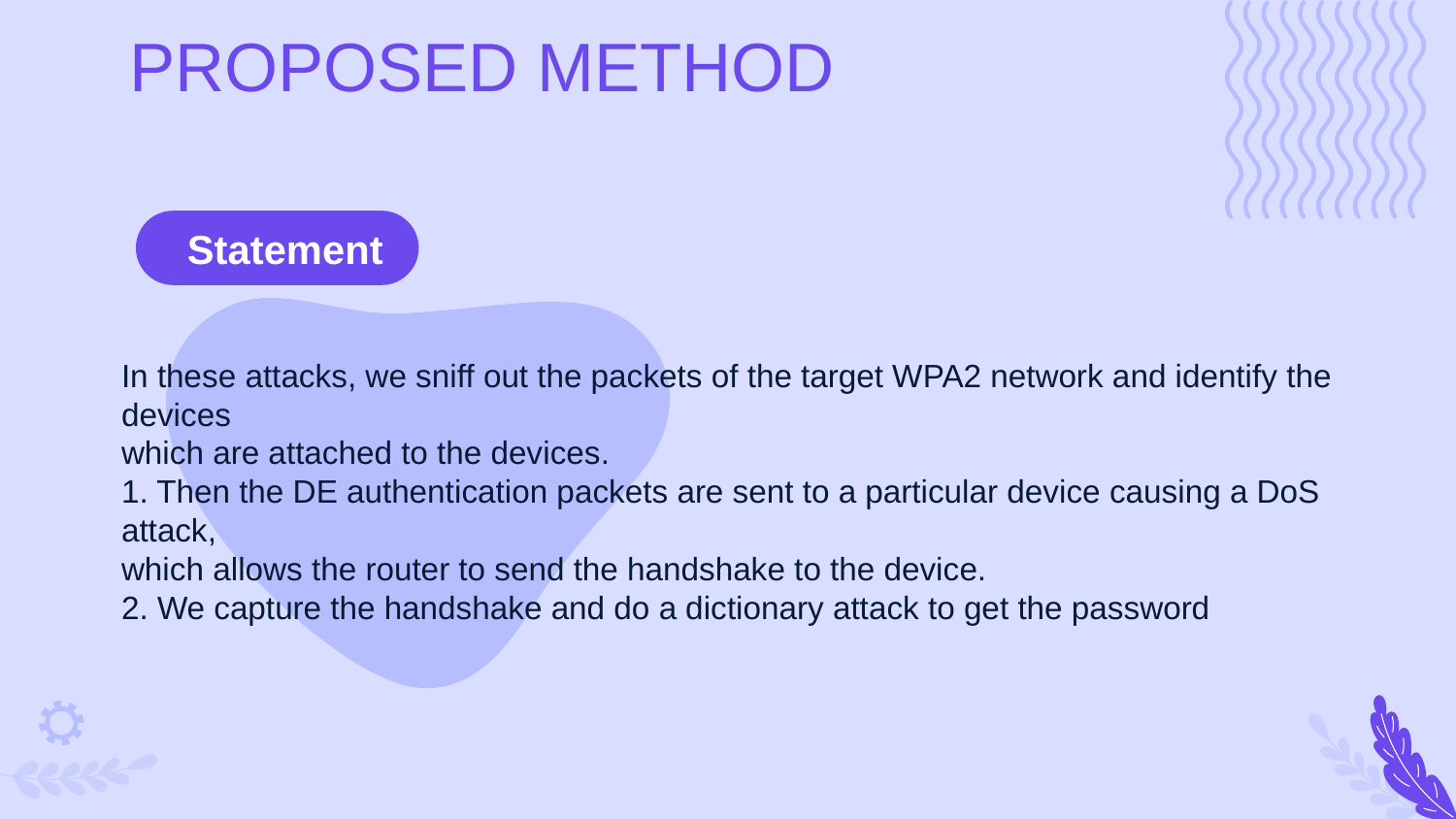

# PROPOSED METHOD

Statement
In these attacks, we sniff out the packets of the target WPA2 network and identify the devices
which are attached to the devices.
1. Then the DE authentication packets are sent to a particular device causing a DoS attack,
which allows the router to send the handshake to the device.
2. We capture the handshake and do a dictionary attack to get the password